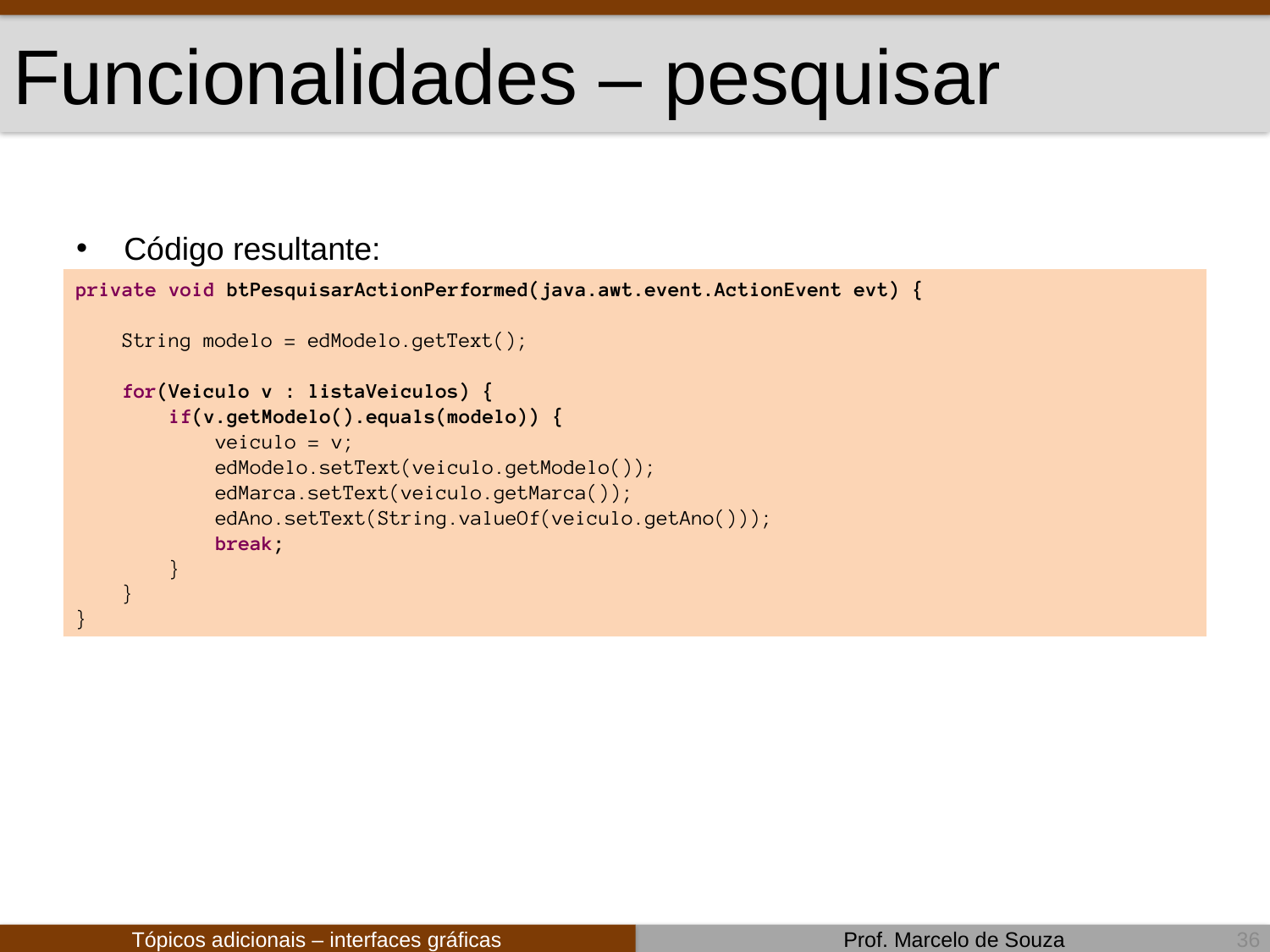

# Funcionalidades – pesquisar
Código resultante:
private void btPesquisarActionPerformed(java.awt.event.ActionEvent evt) {
    String modelo = edModelo.getText();

    for(Veiculo v : listaVeiculos) {
        if(v.getModelo().equals(modelo)) {
            veiculo = v;
            edModelo.setText(veiculo.getModelo());
            edMarca.setText(veiculo.getMarca());
            edAno.setText(String.valueOf(veiculo.getAno()));
            break;
        }
    }
}
36